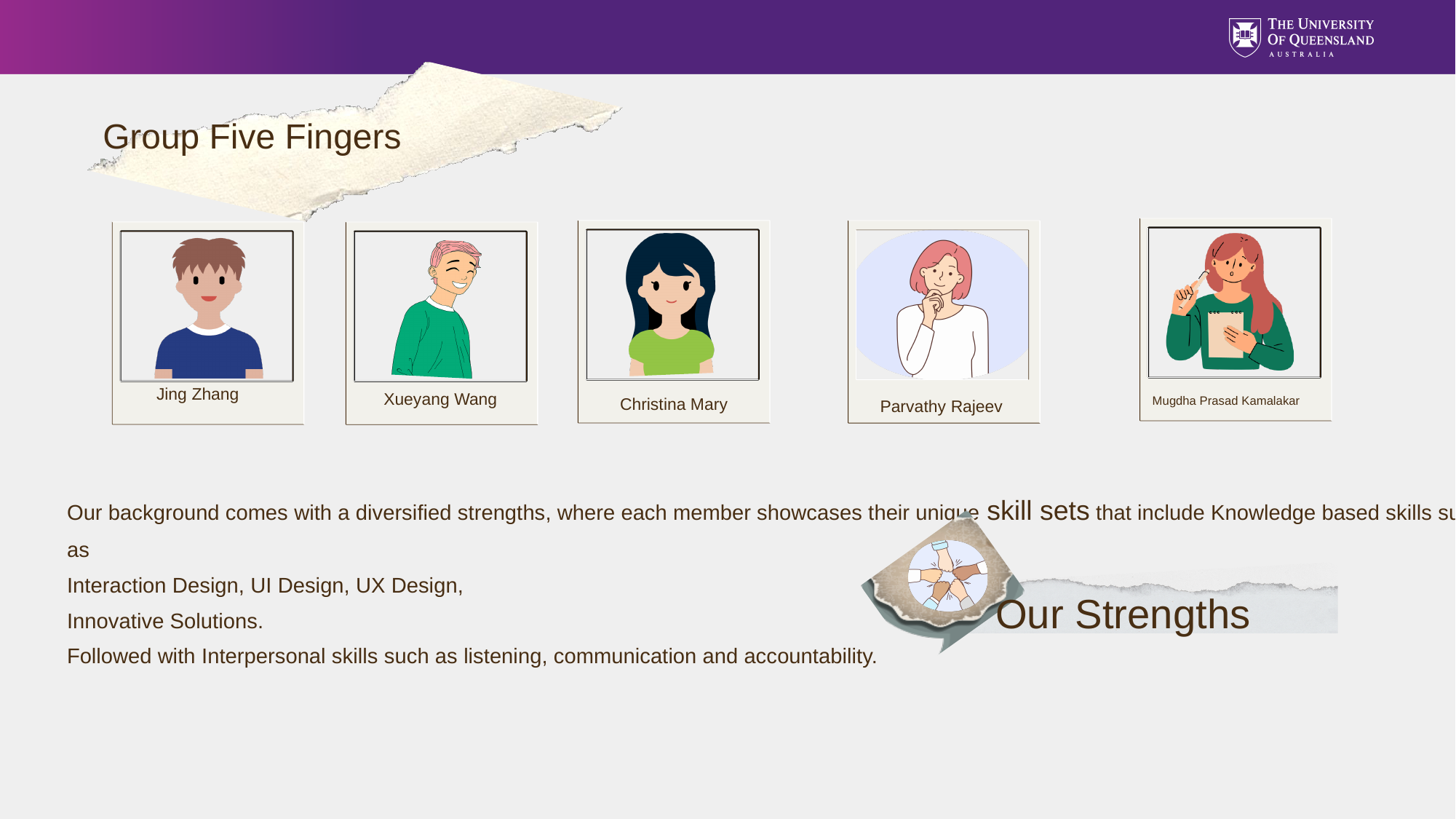

Group Five Fingers

Jing Zhang
Xueyang Wang
Christina Mary
Parvathy Rajeev
Mugdha Prasad Kamalakar
Our background comes with a diversified strengths, where each member showcases their unique skill sets that include Knowledge based skills such as
Interaction Design, UI Design, UX Design,
Innovative Solutions.
Followed with Interpersonal skills such as listening, communication and accountability.

Our Strengths
2